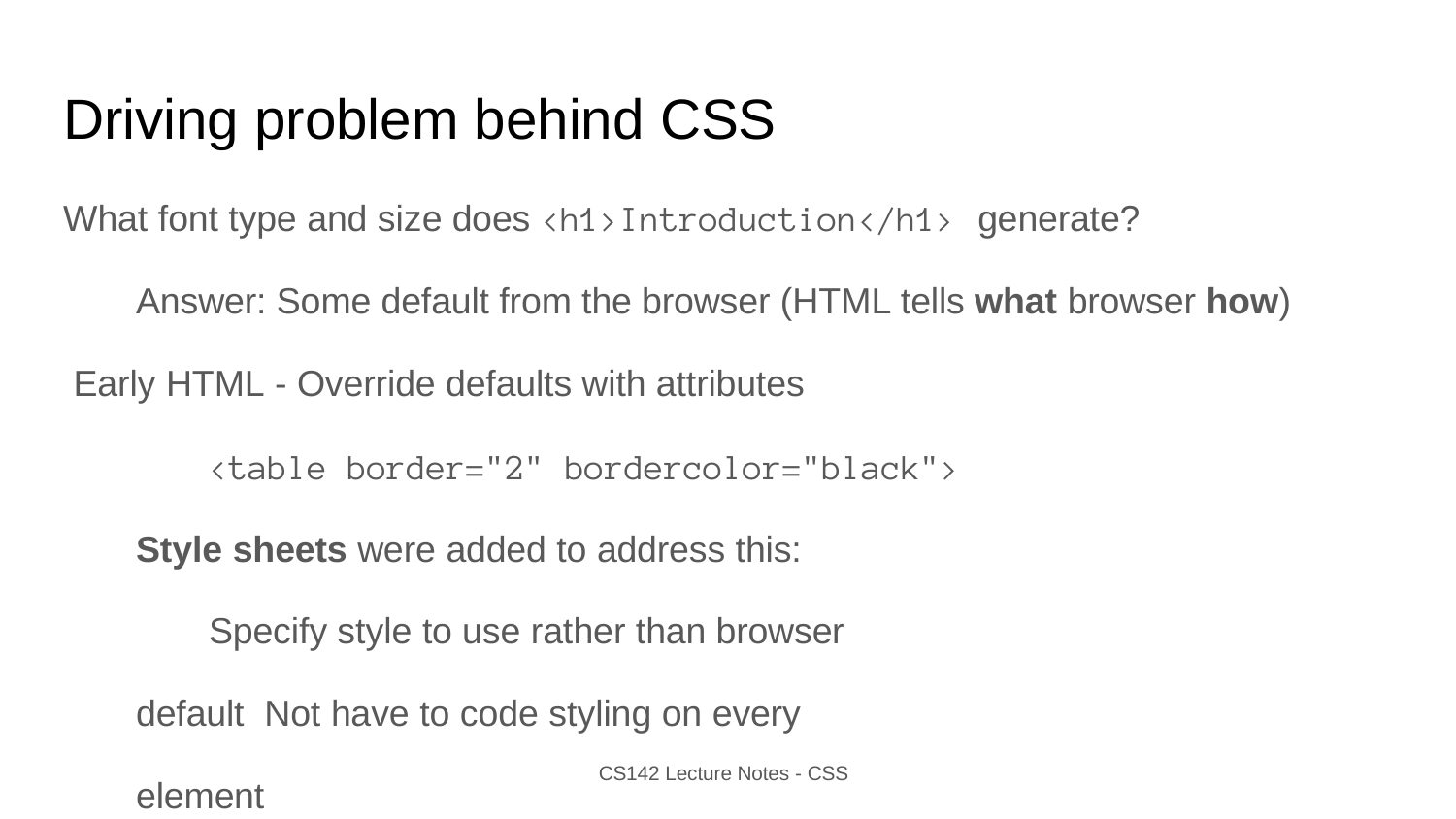

# Driving problem behind CSS
What font type and size does <h1>Introduction</h1> generate?
Answer: Some default from the browser (HTML tells what browser how)  Early HTML - Override defaults with attributes

<table border="2" bordercolor="black">

Style sheets were added to address this:
Specify style to use rather than browser default  Not have to code styling on every element
2
CS142 Lecture Notes - CSS